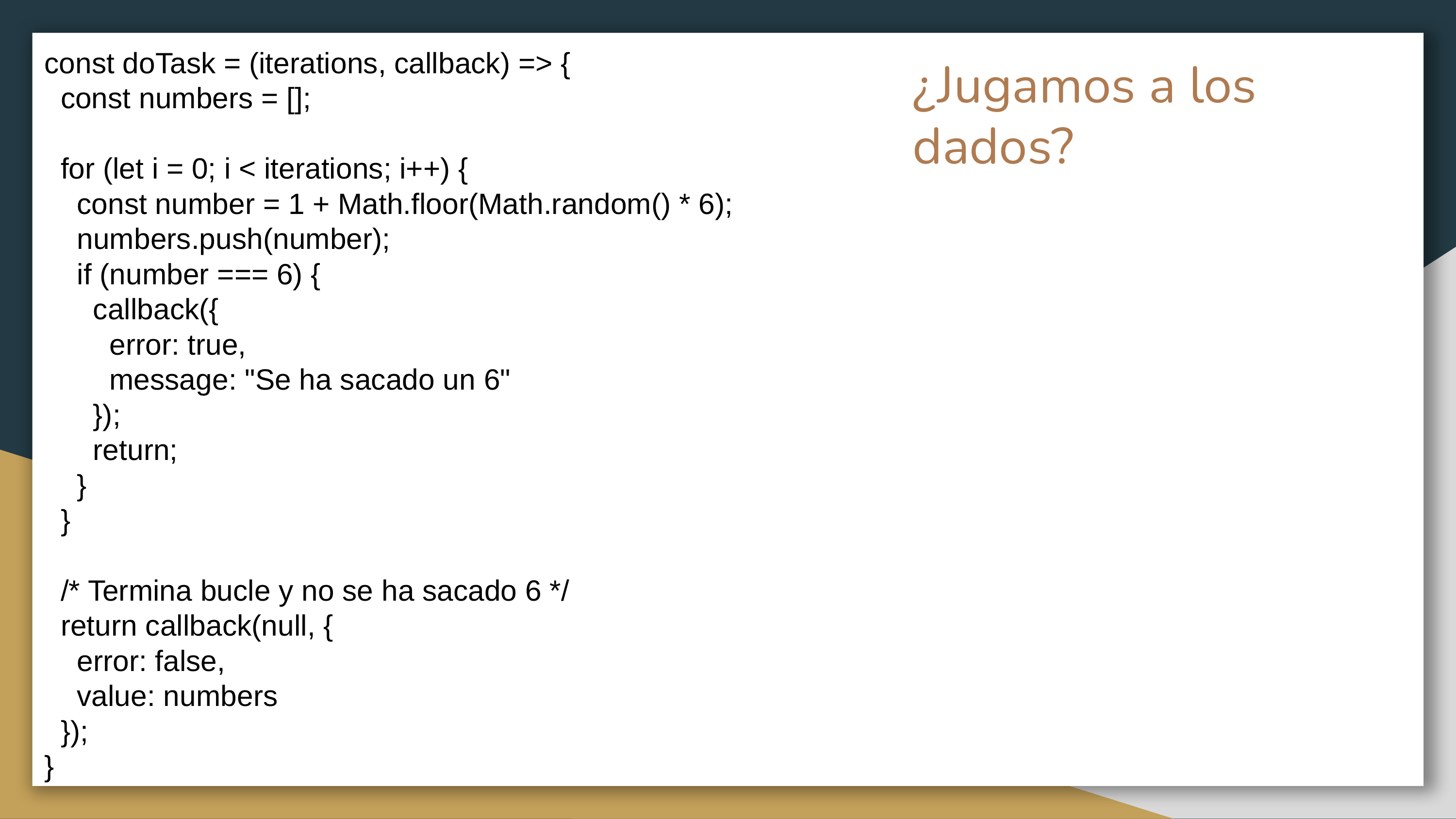

const doTask = (iterations, callback) => {
  const numbers = [];

  for (let i = 0; i < iterations; i++) {
    const number = 1 + Math.floor(Math.random() * 6);
    numbers.push(number);
    if (number === 6) {
      callback({
        error: true,
        message: "Se ha sacado un 6"
      });
      return;
    }
  }

  /* Termina bucle y no se ha sacado 6 */
  return callback(null, {
    error: false,
    value: numbers
  });
}
# ¿Jugamos a los dados?